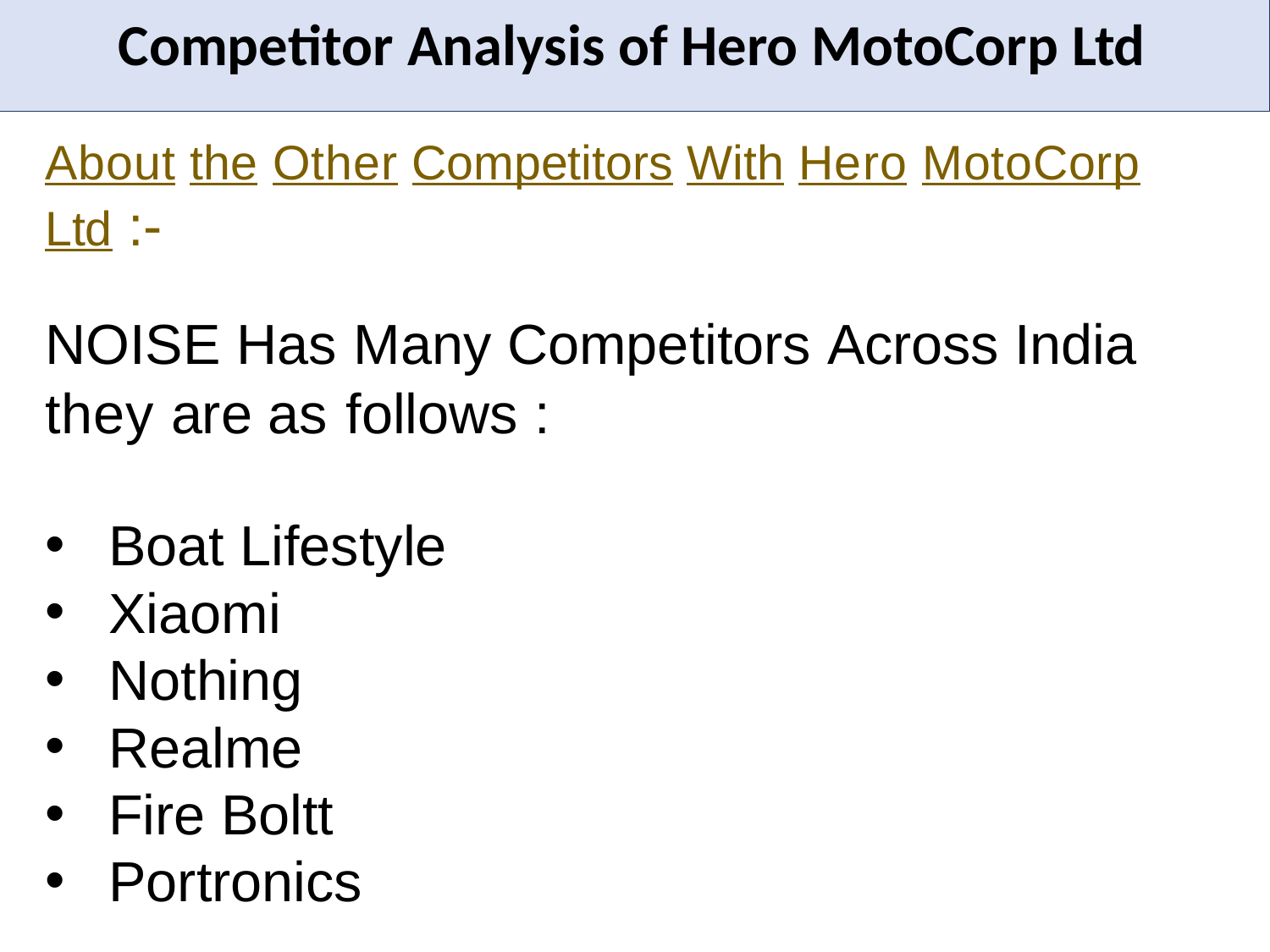

# Competitor Analysis of Hero MotoCorp Ltd
About the Other Competitors With Hero MotoCorp Ltd :-

NOISE Has Many Competitors Across India they are as follows :

Boat Lifestyle
Xiaomi
Nothing
Realme
Fire Boltt
Portronics